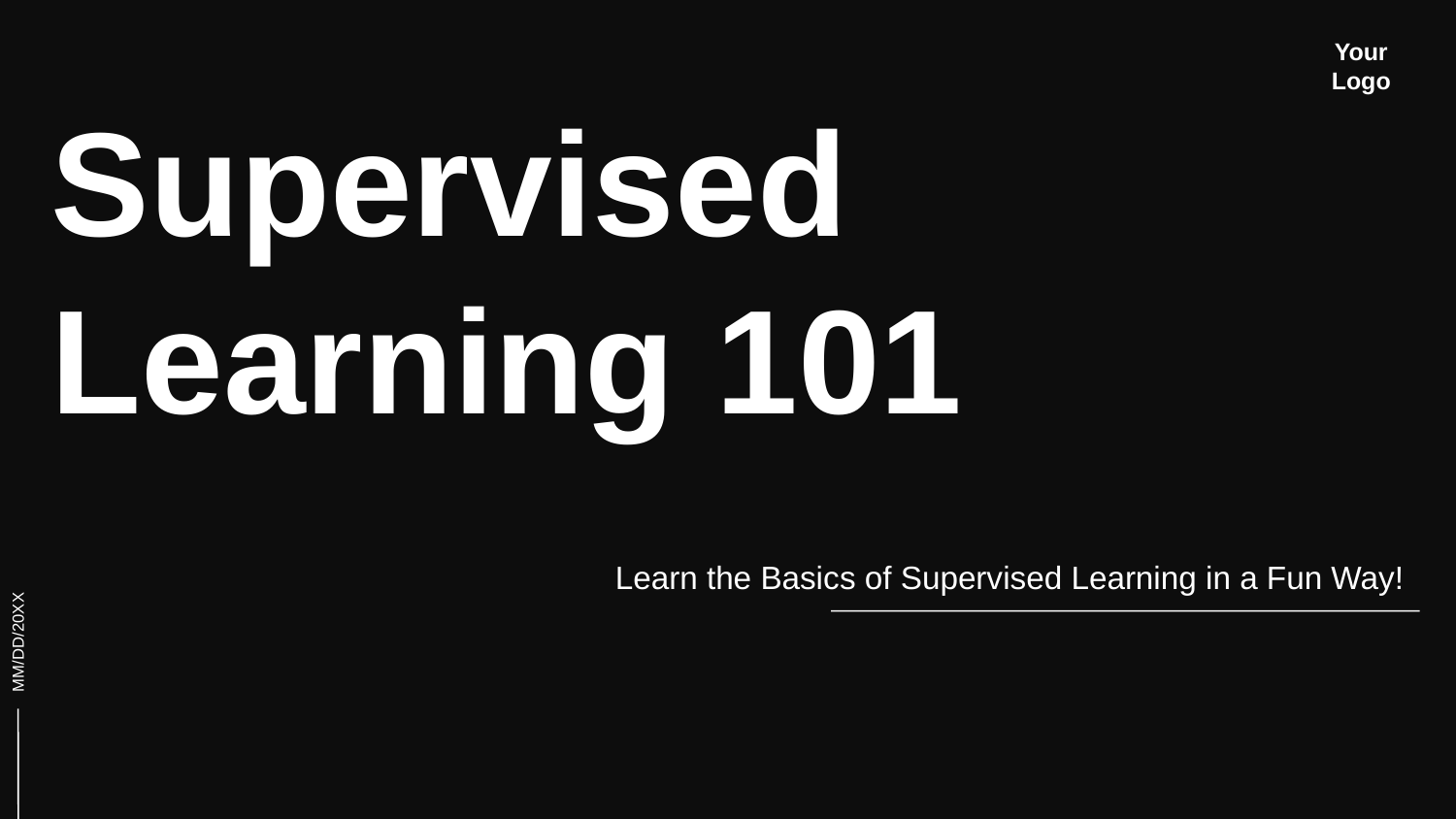

Your Logo
# Supervised Learning 101
Learn the Basics of Supervised Learning in a Fun Way!
MM/DD/20XX